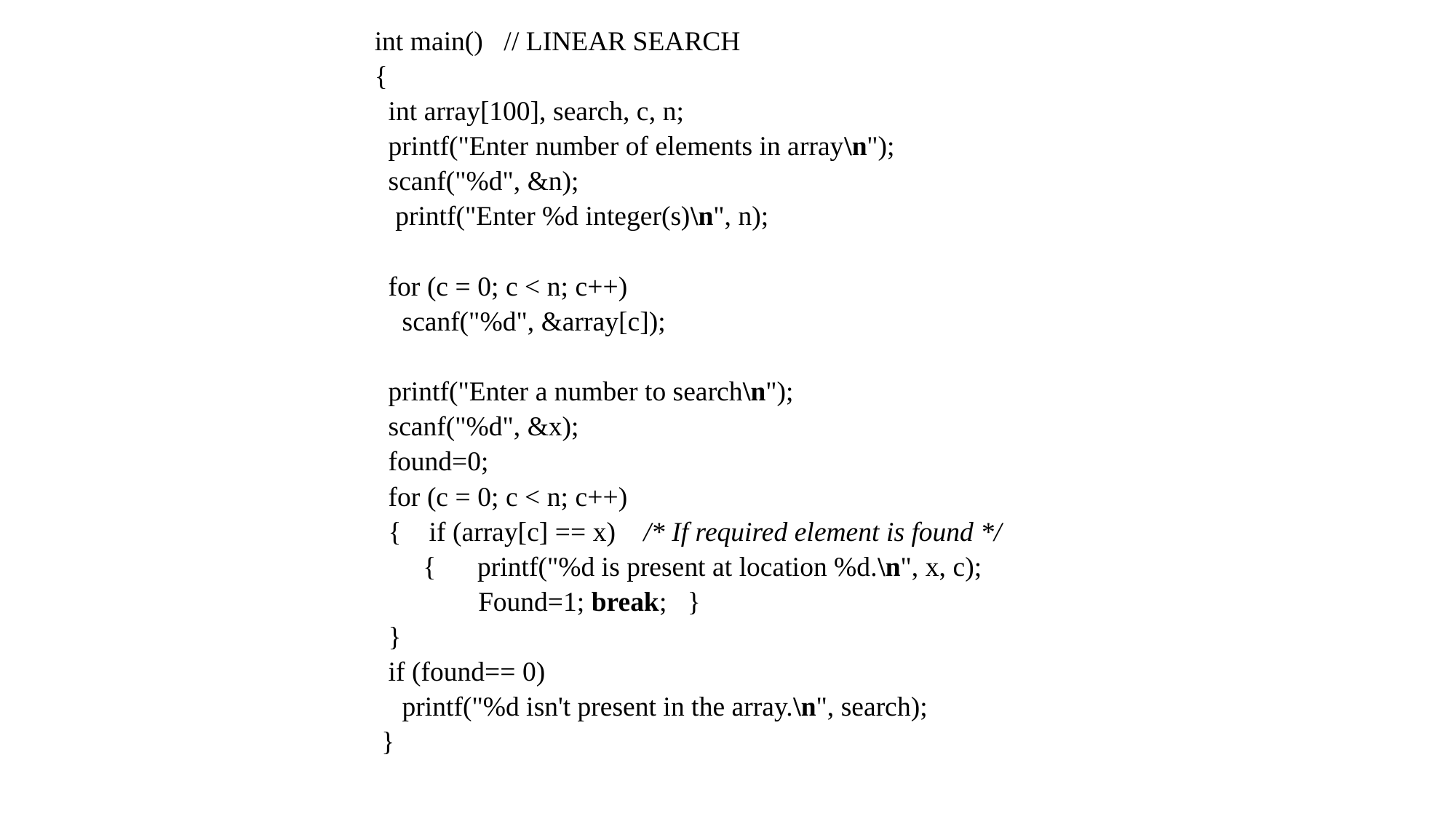

int main()   // LINEAR SEARCH
{
  int array[100], search, c, n;
  printf("Enter number of elements in array\n");
  scanf("%d", &n);
   printf("Enter %d integer(s)\n", n);

  for (c = 0; c < n; c++)
    scanf("%d", &array[c]);

  printf("Enter a number to search\n");
  scanf("%d", &x);
  found=0;
  for (c = 0; c < n; c++)
  {    if (array[c] == x)    /* If required element is found */
       {      printf("%d is present at location %d.\n", x, c);
               Found=1; break;   }
  }
  if (found== 0)
    printf("%d isn't present in the array.\n", search);
 }